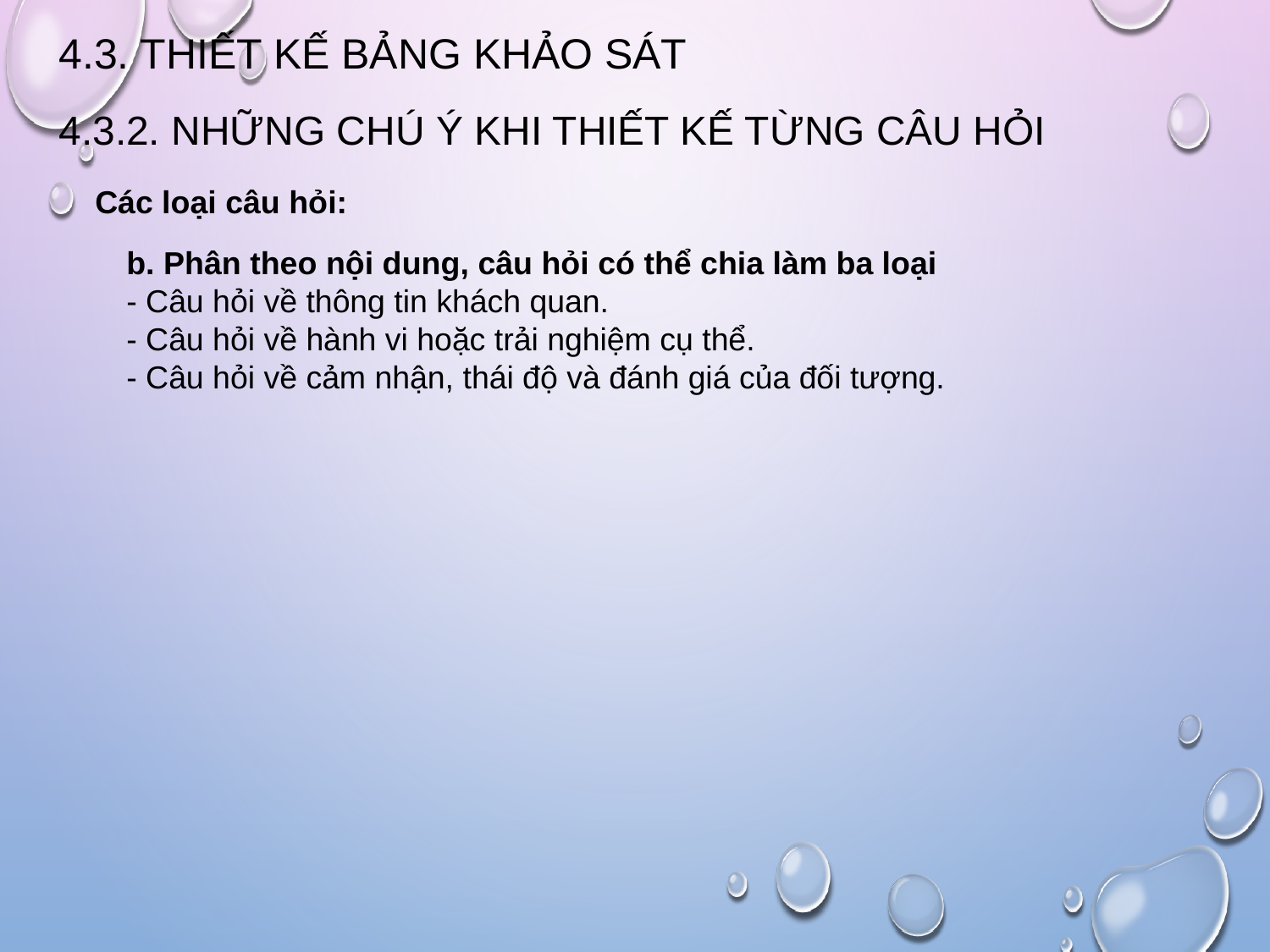

# 4.3. Thiết kế bảng khảo sát
4.3.2. Những chú ý khi thiết kế từng câu hỏi
Các loại câu hỏi:
b. Phân theo nội dung, câu hỏi có thể chia làm ba loại
- Câu hỏi về thông tin khách quan.
- Câu hỏi về hành vi hoặc trải nghiệm cụ thể.
- Câu hỏi về cảm nhận, thái độ và đánh giá của đối tượng.